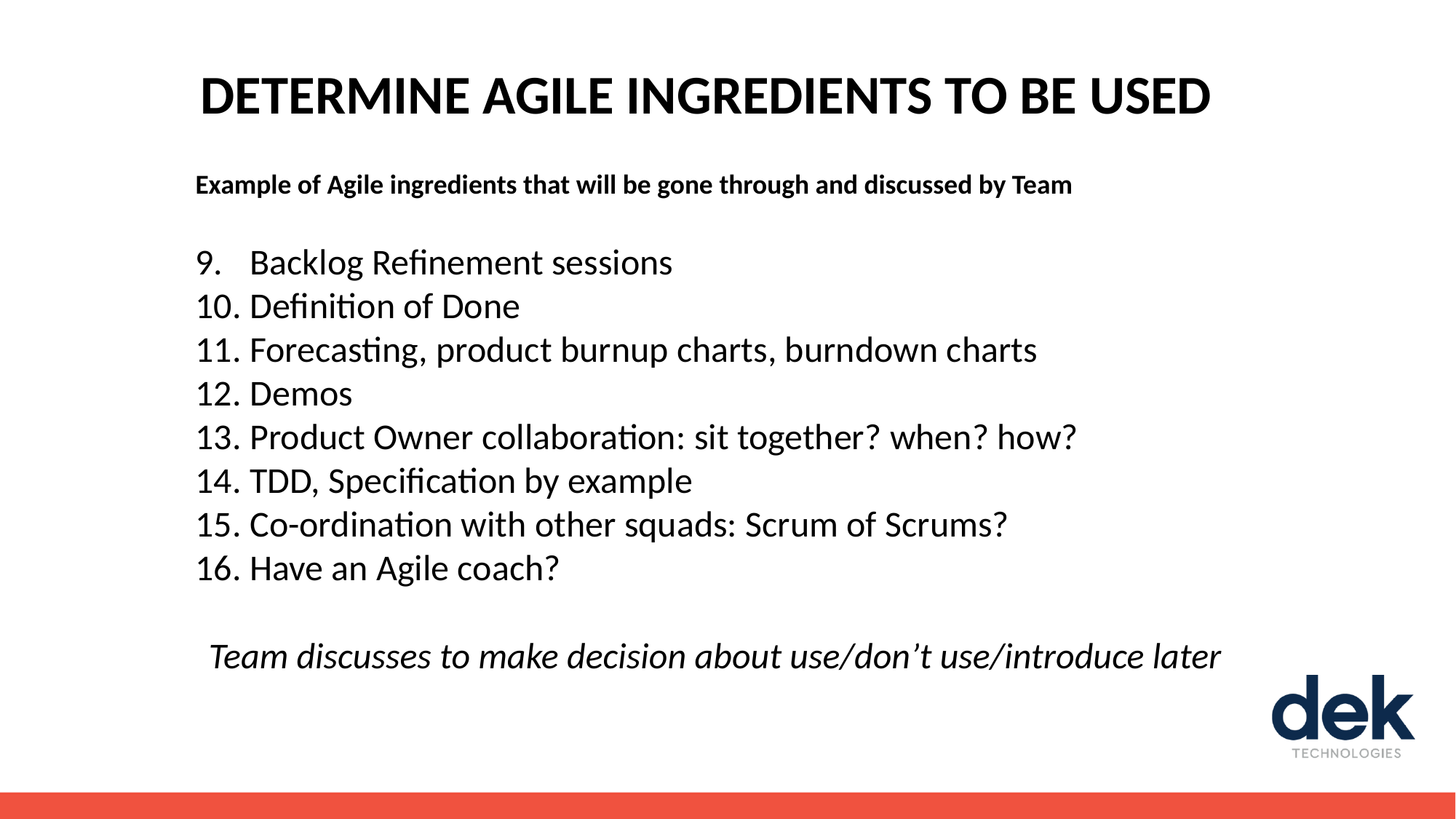

DETERMINE AGILE INGREDIENTS TO BE USED
Example of Agile ingredients that will be gone through and discussed by Team
Backlog Refinement sessions
Definition of Done
Forecasting, product burnup charts, burndown charts
Demos
Product Owner collaboration: sit together? when? how?
TDD, Specification by example
Co-ordination with other squads: Scrum of Scrums?
Have an Agile coach?
Team discusses to make decision about use/don’t use/introduce later